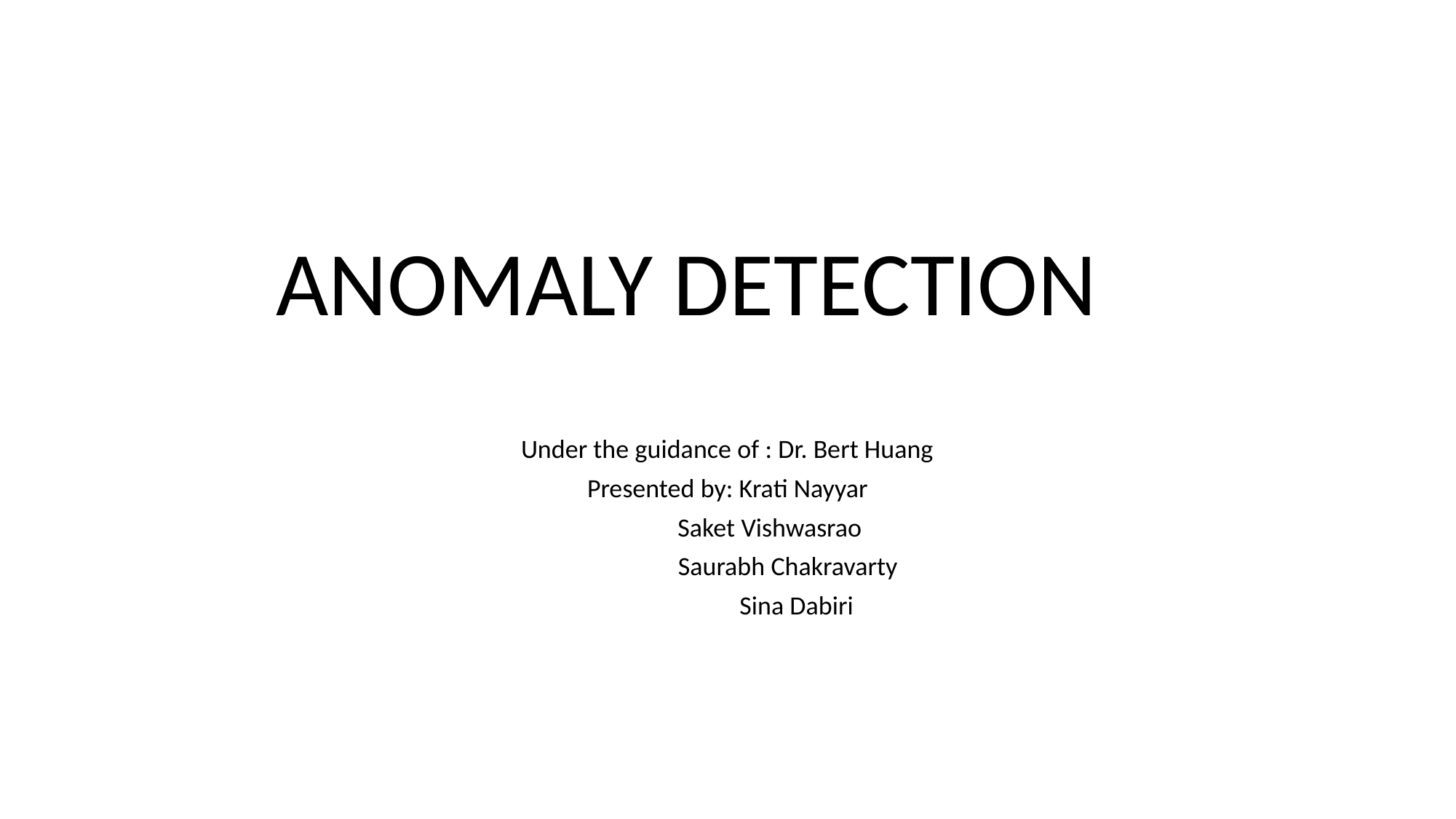

# ANOMALY DETECTION
Under the guidance of : Dr. Bert Huang
Presented by: Krati Nayyar
		  Saket Vishwasrao
		       Saurabh Chakravarty
                       Sina Dabiri